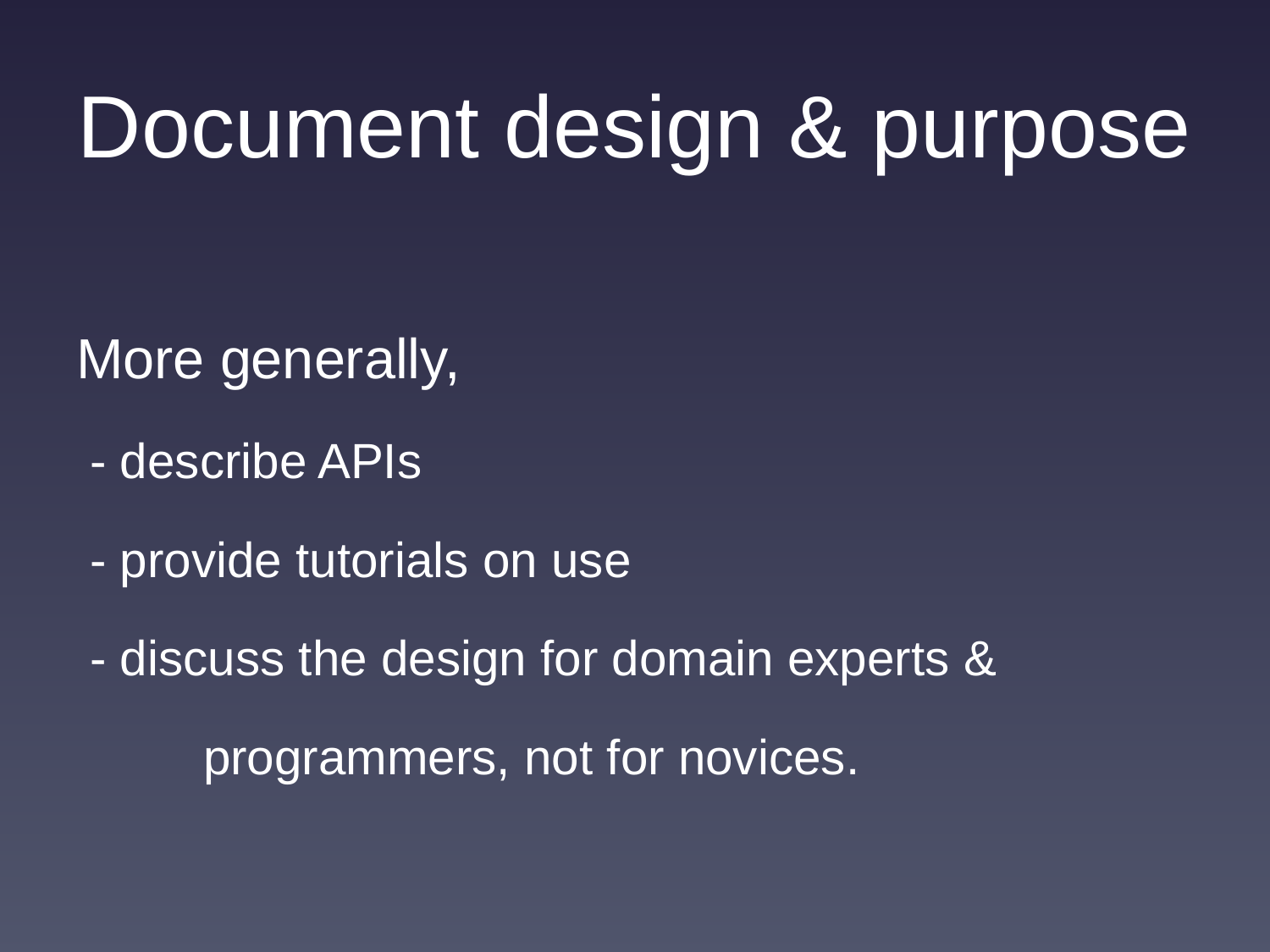

# Document design & purpose
More generally,
 - describe APIs
 - provide tutorials on use
 - discuss the design for domain experts &
	programmers, not for novices.